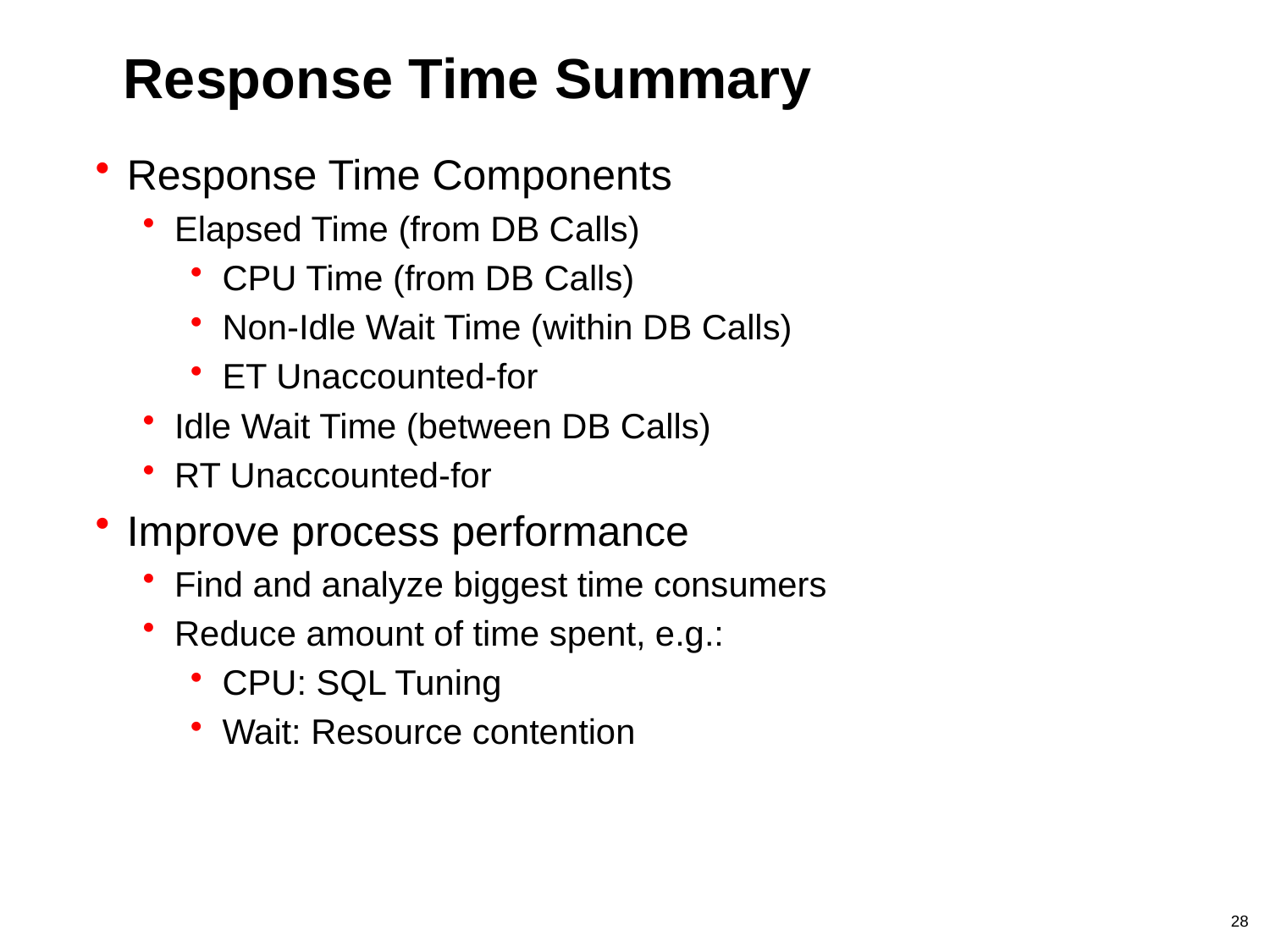

# Response Time Summary
Response Time Components
Elapsed Time (from DB Calls)
CPU Time (from DB Calls)
Non-Idle Wait Time (within DB Calls)
ET Unaccounted-for
Idle Wait Time (between DB Calls)
RT Unaccounted-for
Improve process performance
Find and analyze biggest time consumers
Reduce amount of time spent, e.g.:
CPU: SQL Tuning
Wait: Resource contention

28